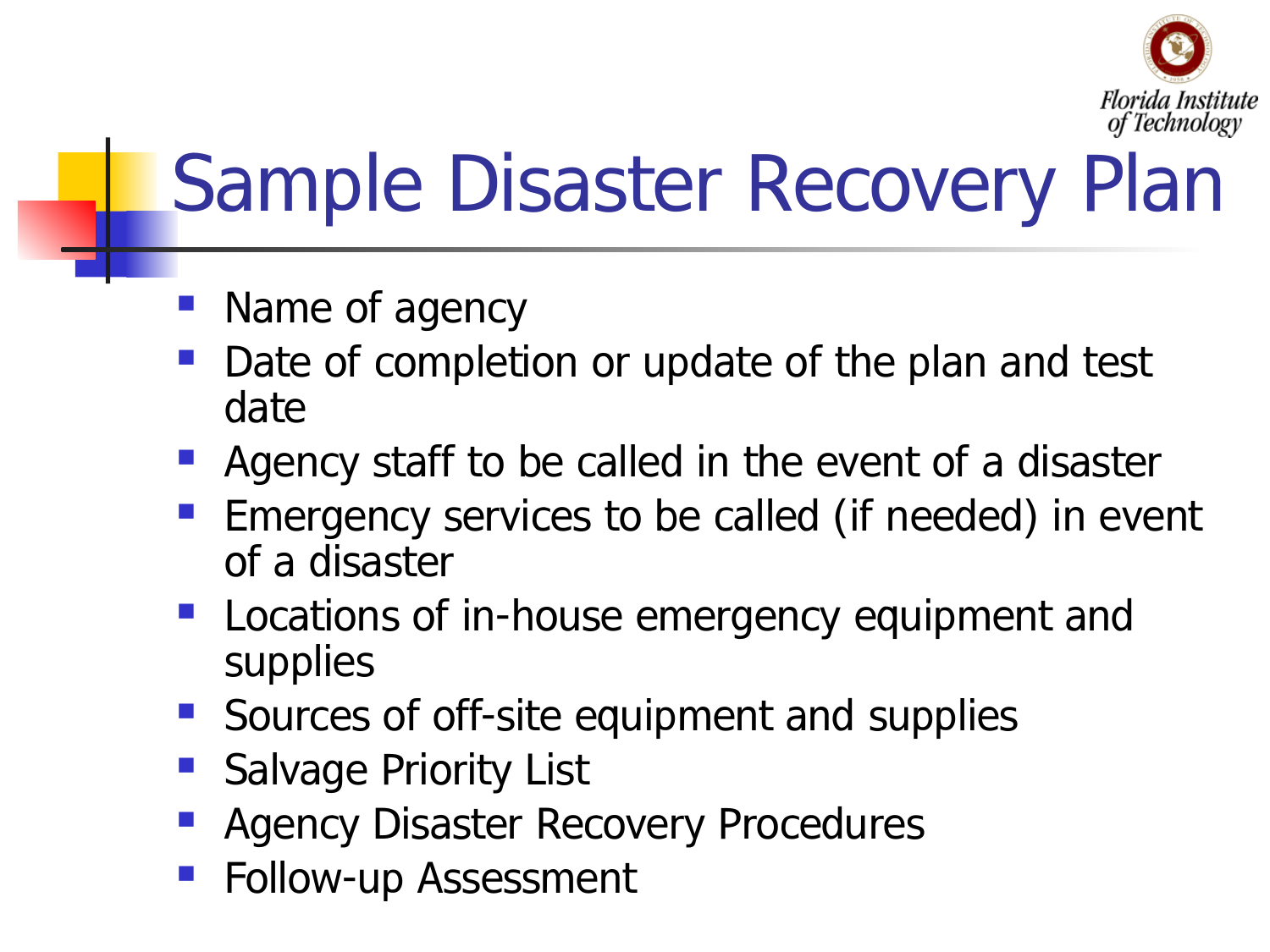

# Sample Disaster Recovery Plan
Name of agency
Date of completion or update of the plan and test date
Agency staff to be called in the event of a disaster
Emergency services to be called (if needed) in event of a disaster
Locations of in-house emergency equipment and supplies
Sources of off-site equipment and supplies
Salvage Priority List
Agency Disaster Recovery Procedures
Follow-up Assessment